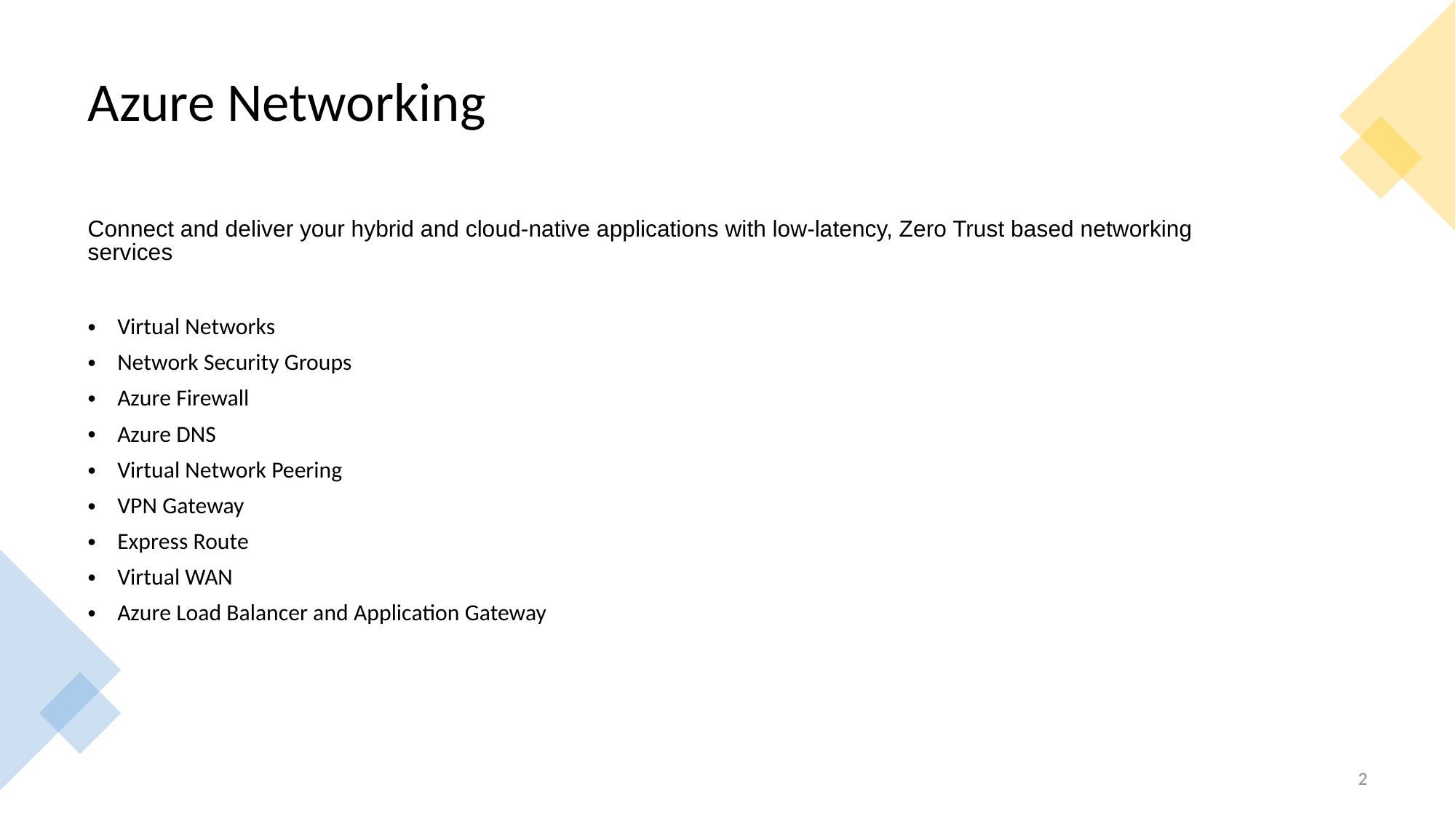

# Azure Networking
Connect and deliver your hybrid and cloud-native applications with low-latency, Zero Trust based networking services

Virtual Networks
Network Security Groups
Azure Firewall
Azure DNS
Virtual Network Peering
VPN Gateway
Express Route
Virtual WAN
Azure Load Balancer and Application Gateway

2